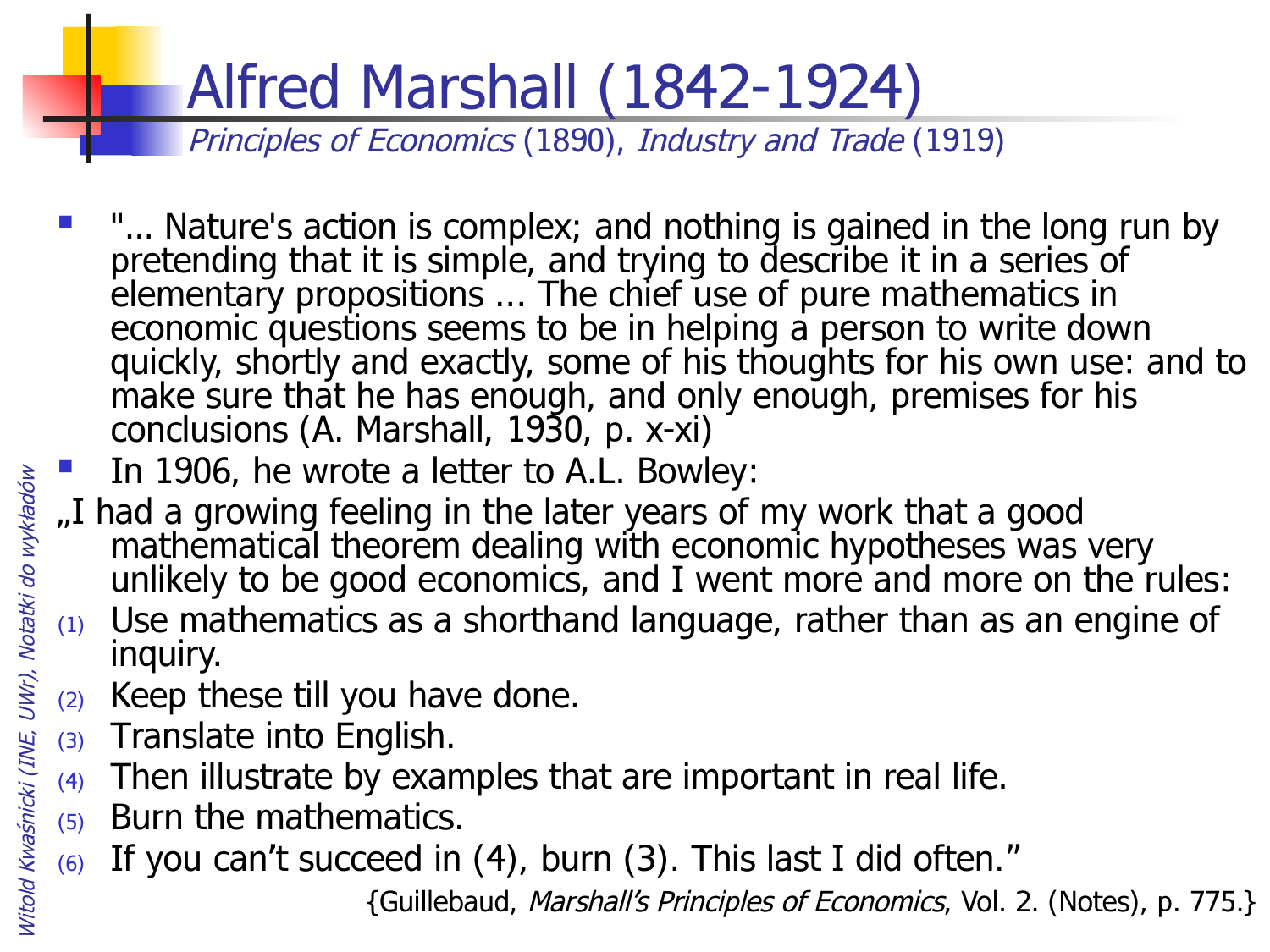

# Alfred Marshall (1842-1924) Principles of Economics (1890), Industry and Trade (1919)
"… Nature's action is complex; and nothing is gained in the long run by pretending that it is simple, and trying to describe it in a series of elementary propositions ... The chief use of pure mathematics in economic questions seems to be in helping a person to write down quickly, shortly and exactly, some of his thoughts for his own use: and to make sure that he has enough, and only enough, premises for his conclusions (A. Marshall, 1930, p. x-xi)
In 1906, he wrote a letter to A.L. Bowley:
„I had a growing feeling in the later years of my work that a good mathematical theorem dealing with economic hypotheses was very unlikely to be good economics, and I went more and more on the rules:
Use mathematics as a shorthand language, rather than as an engine of inquiry.
Keep these till you have done.
Translate into English.
Then illustrate by examples that are important in real life.
Burn the mathematics.
If you can’t succeed in (4), burn (3). This last I did often.”
 {Guillebaud, Marshall’s Principles of Economics, Vol. 2. (Notes), p. 775.}
Witold Kwaśnicki (INE, UWr), Notatki do wykładów